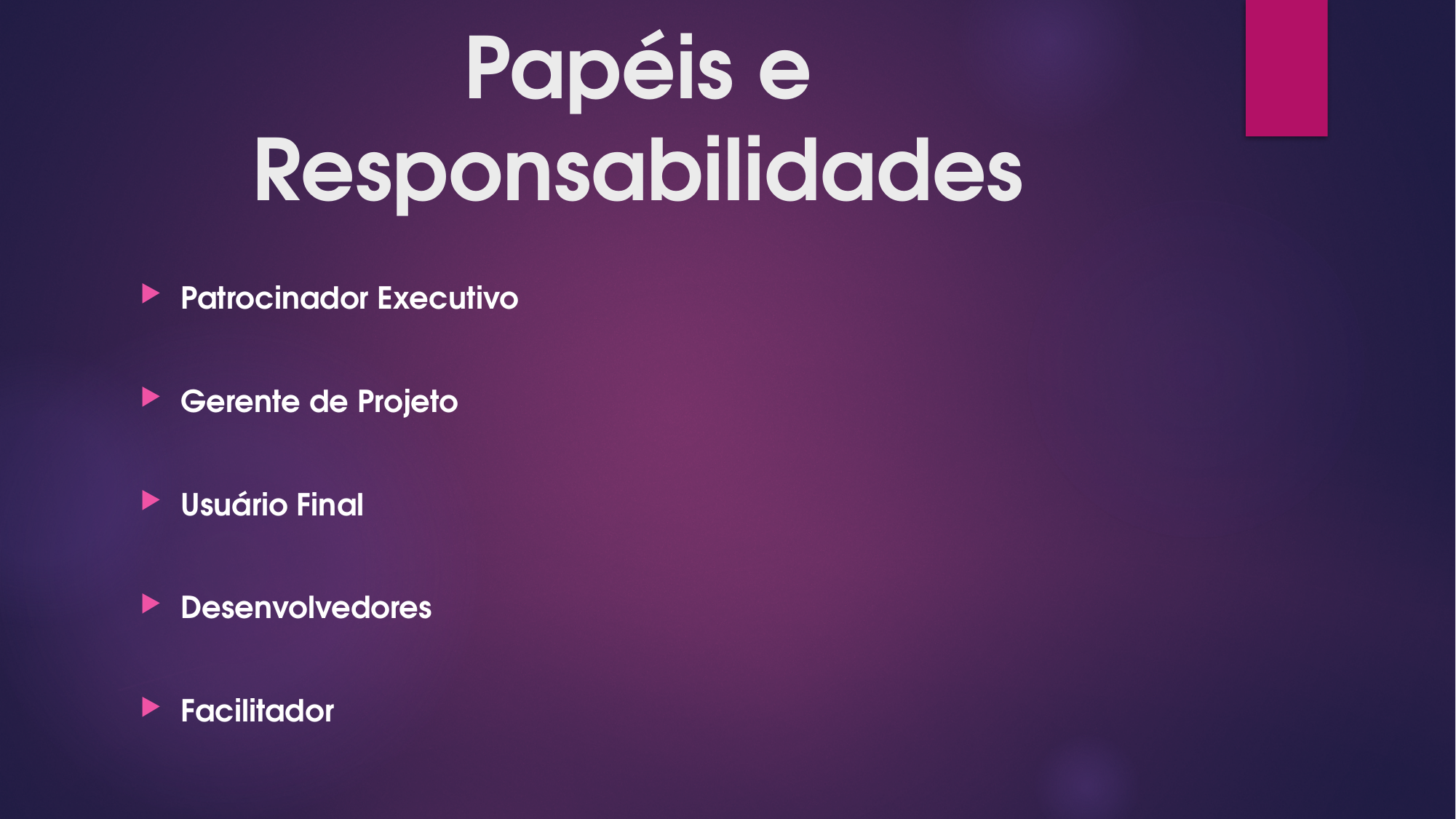

# Papéis e Responsabilidades

Patrocinador Executivo

Gerente de Projeto

Usuário Final

Desenvolvedores

Facilitador